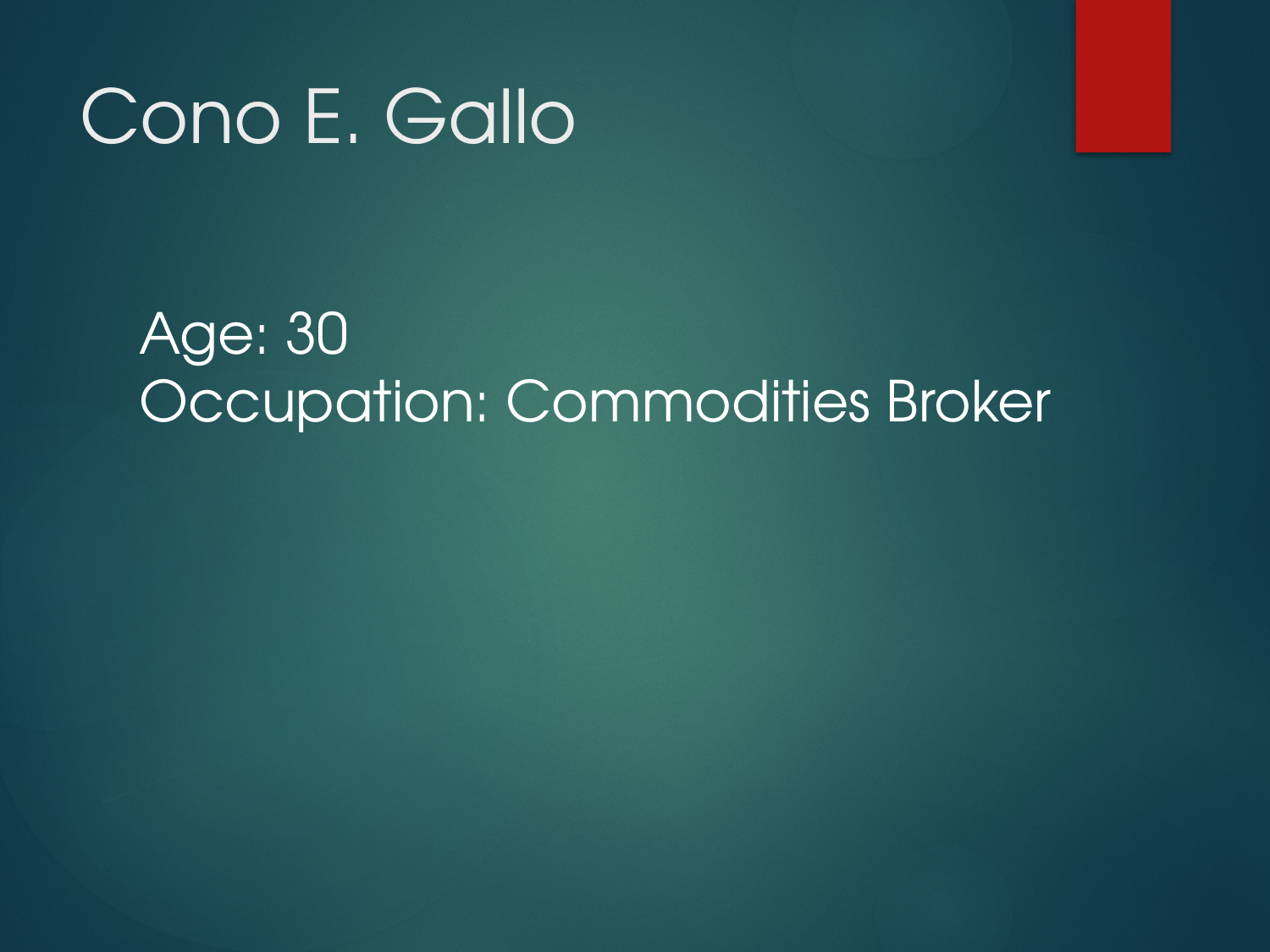

# Cono E. Gallo

Age: 30
Occupation: Commodities Broker